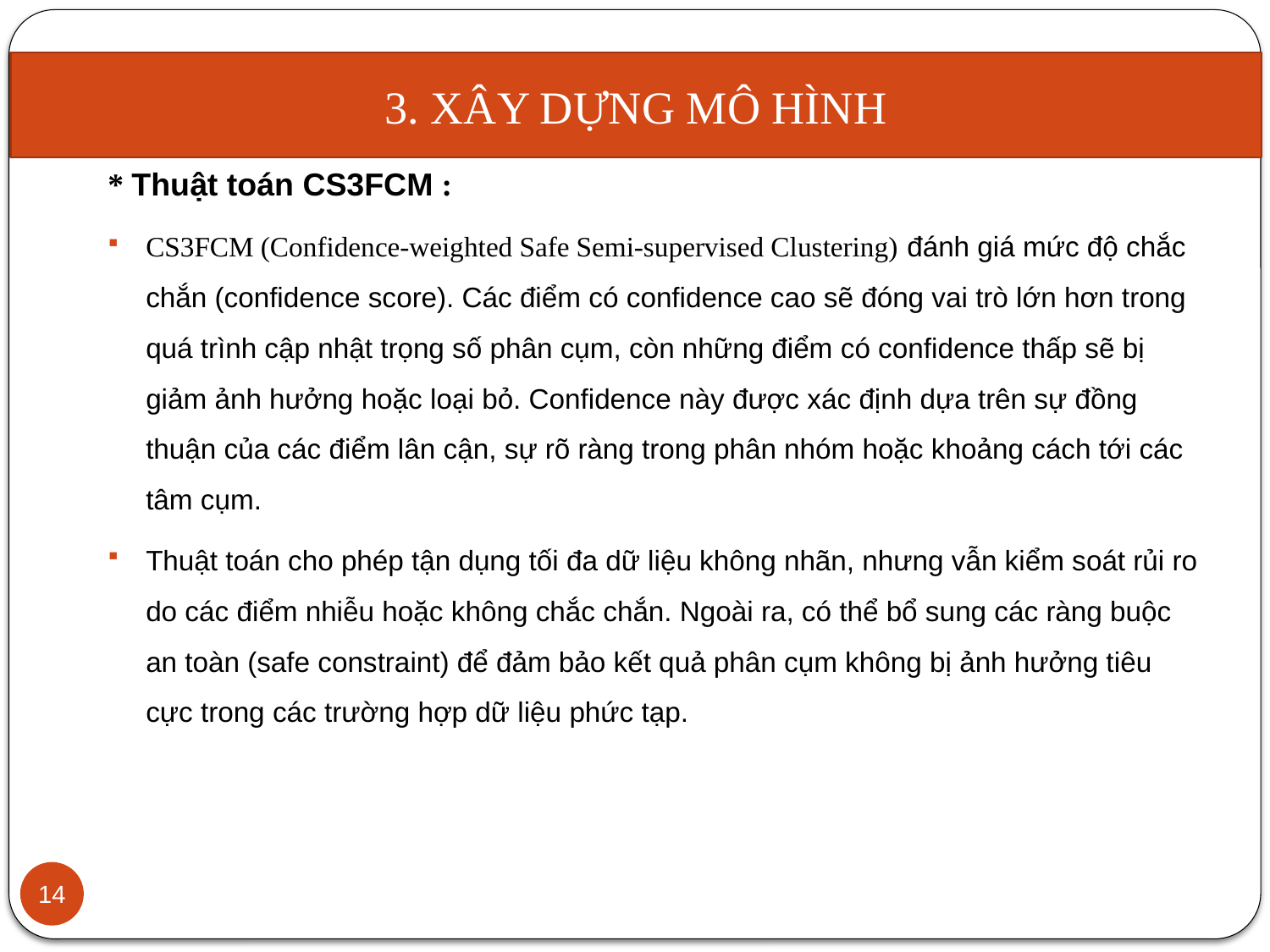

3. XÂY DỰNG MÔ HÌNH
* Thuật toán CS3FCM :
CS3FCM (Confidence-weighted Safe Semi-supervised Clustering) đánh giá mức độ chắc chắn (confidence score). Các điểm có confidence cao sẽ đóng vai trò lớn hơn trong quá trình cập nhật trọng số phân cụm, còn những điểm có confidence thấp sẽ bị giảm ảnh hưởng hoặc loại bỏ. Confidence này được xác định dựa trên sự đồng thuận của các điểm lân cận, sự rõ ràng trong phân nhóm hoặc khoảng cách tới các tâm cụm.
Thuật toán cho phép tận dụng tối đa dữ liệu không nhãn, nhưng vẫn kiểm soát rủi ro do các điểm nhiễu hoặc không chắc chắn. Ngoài ra, có thể bổ sung các ràng buộc an toàn (safe constraint) để đảm bảo kết quả phân cụm không bị ảnh hưởng tiêu cực trong các trường hợp dữ liệu phức tạp.

14